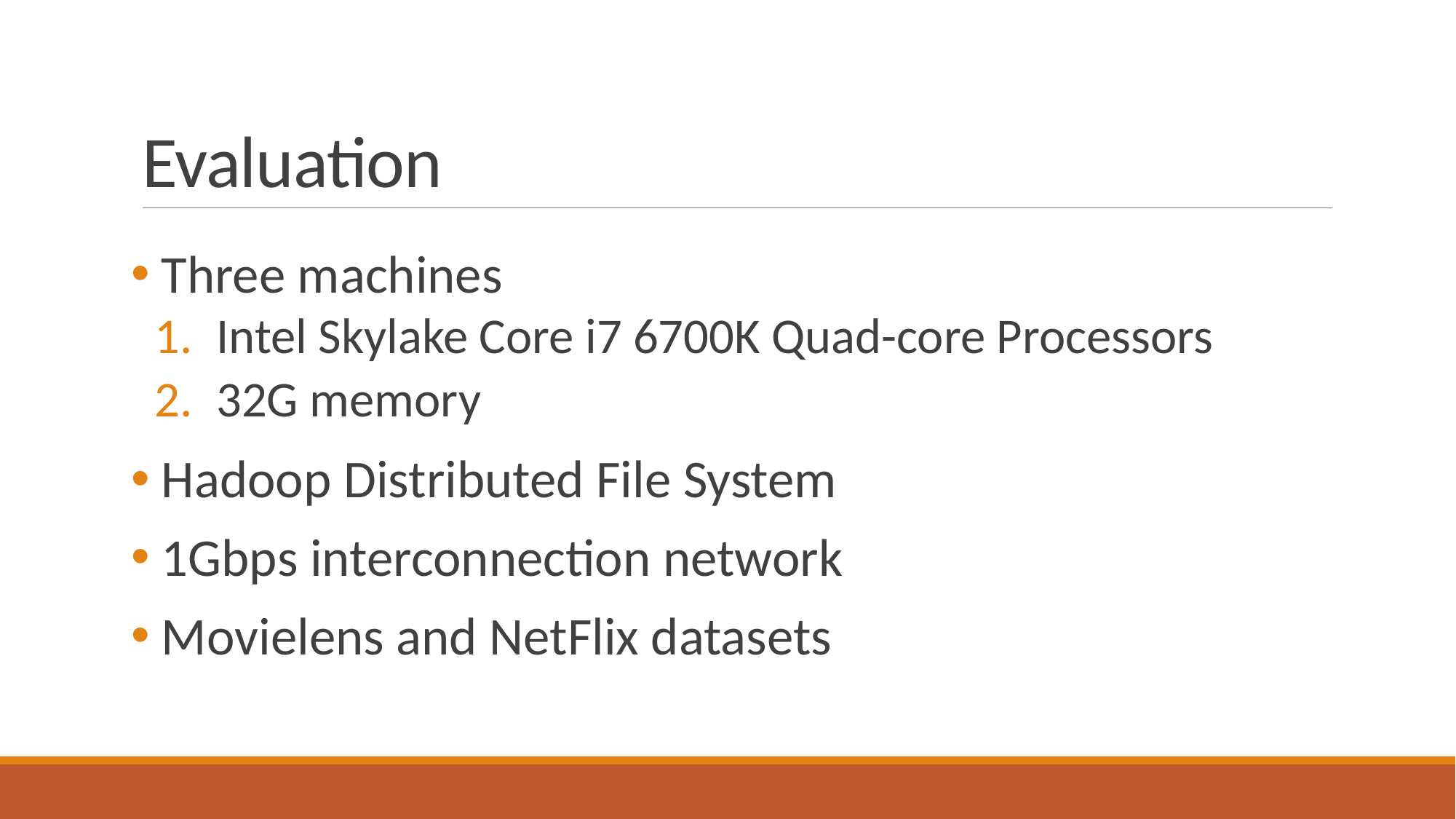

# Evaluation
 Three machines
Intel Skylake Core i7 6700K Quad-core Processors
32G memory
 Hadoop Distributed File System
 1Gbps interconnection network
 Movielens and NetFlix datasets